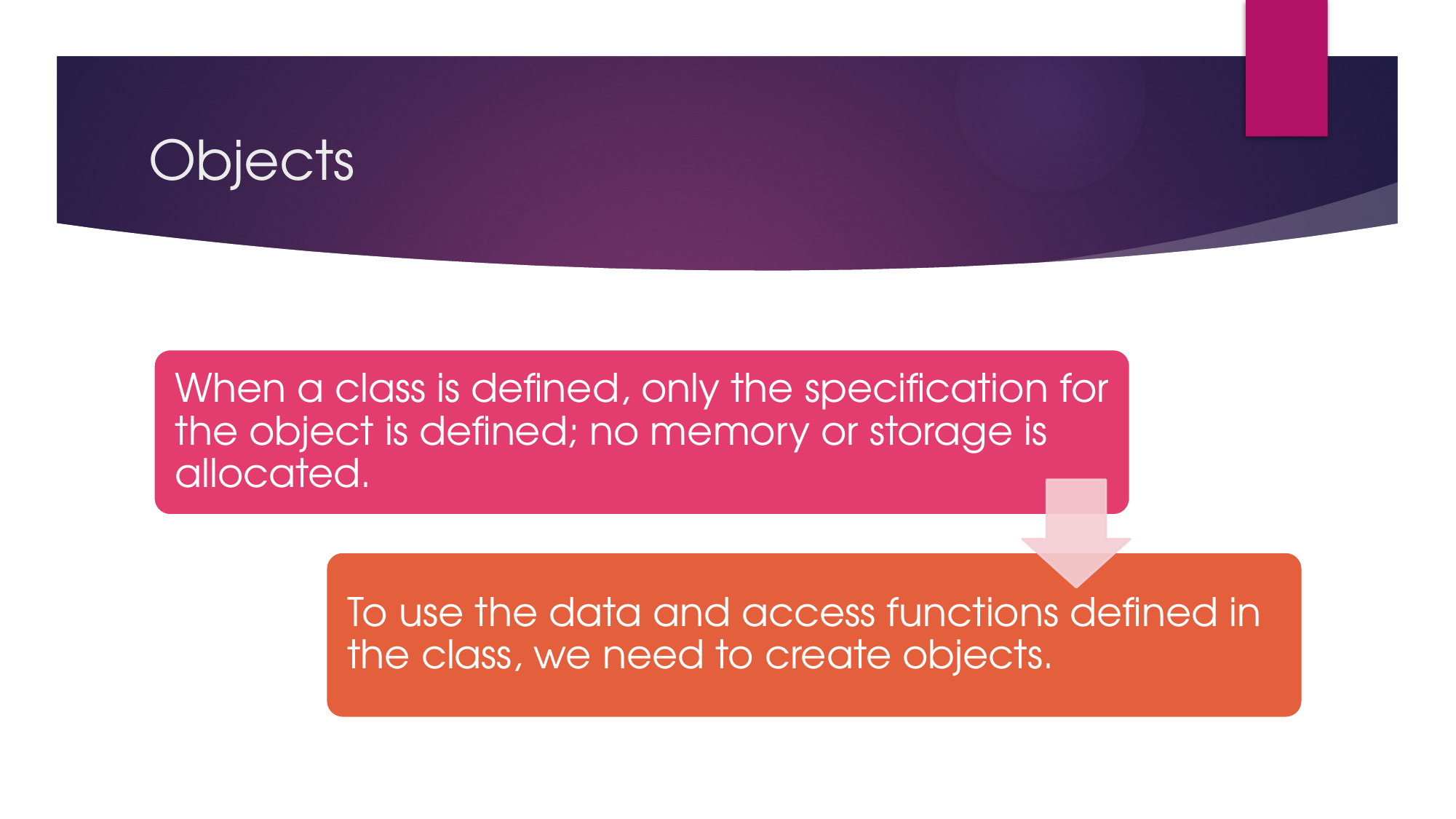

# Objects
When a class is defined, only the specification for the object is defined; no memory or storage is allocated.
To use the data and access functions defined in the class, we need to create objects.